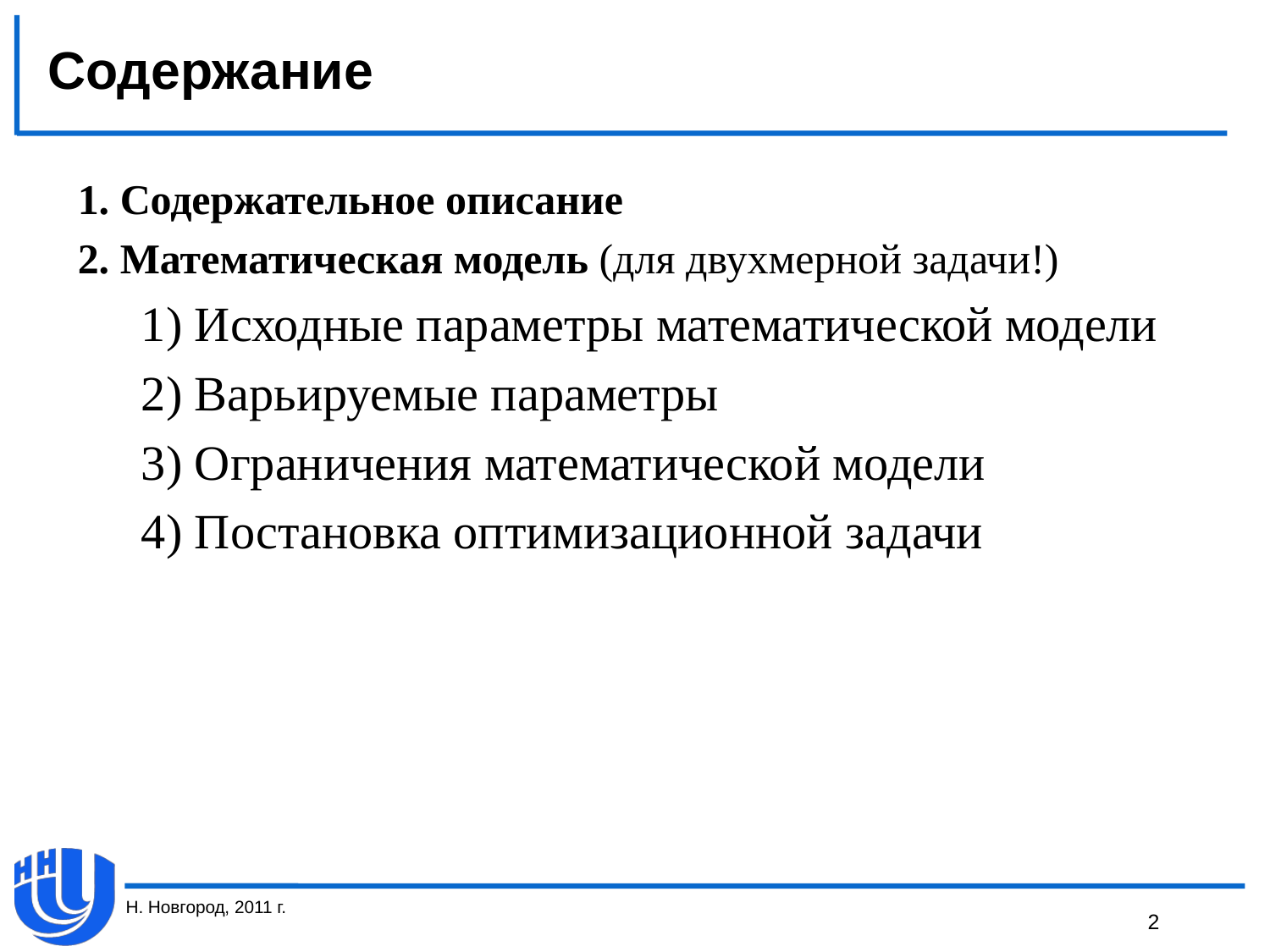

# Содержание
1. Содержательное описание
2. Математическая модель (для двухмерной задачи!)
	1) Исходные параметры математической модели
	2) Варьируемые параметры
	3) Ограничения математической модели
	4) Постановка оптимизационной задачи
Н. Новгород, 2011 г.
2